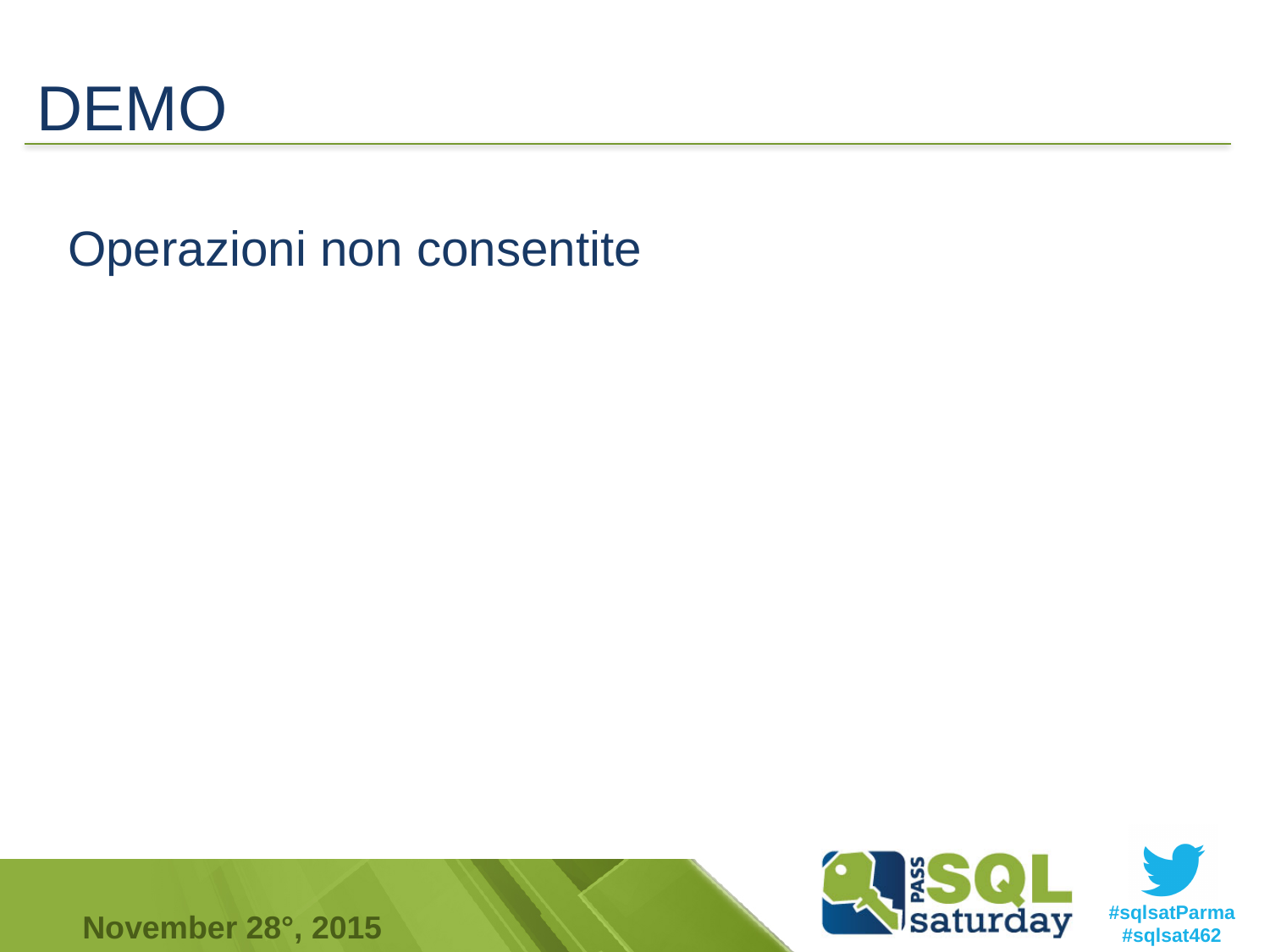

# DEMO

Operazioni non consentite
Formattare ed esportare JSON da SQL Server